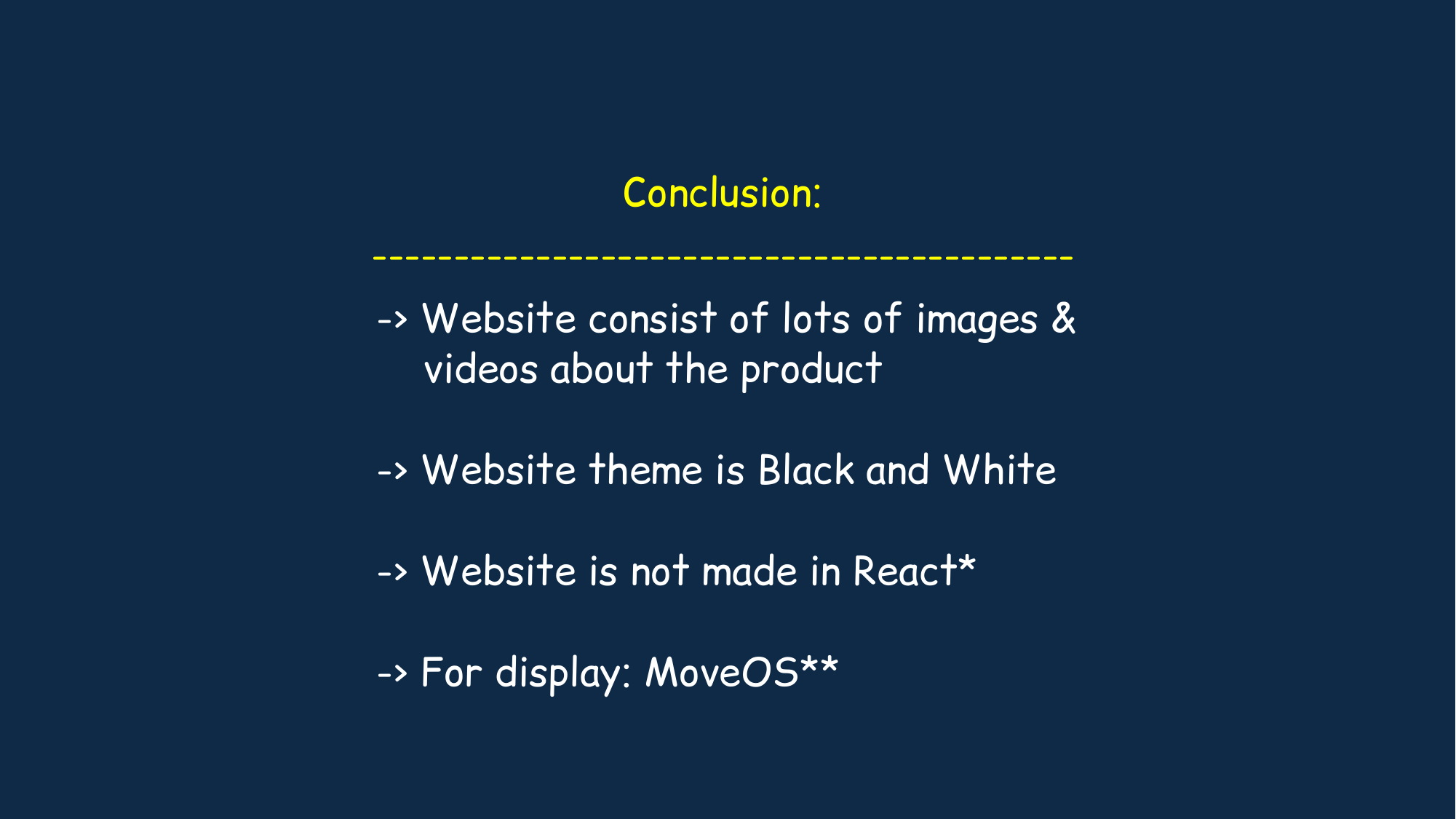

Conclusion:
-------------------------------------------
   -> Website consist of lots of images &
       videos about the product

   -> Website theme is Black and White

   -> Website is not made in React*

   -> For display: MoveOS**